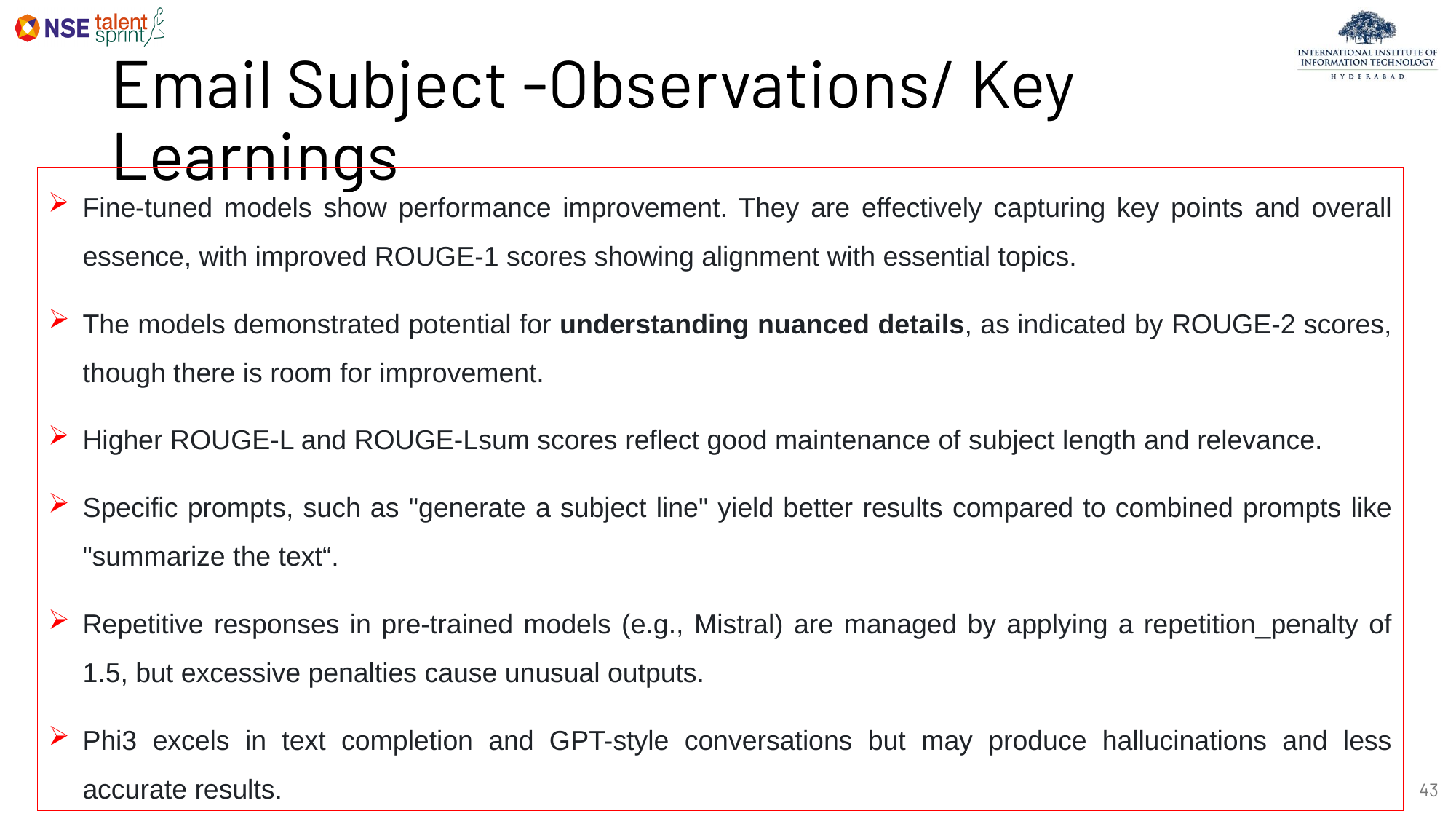

# Email Subject -Observations/ Key Learnings
Fine-tuned models show performance improvement. They are effectively capturing key points and overall essence, with improved ROUGE-1 scores showing alignment with essential topics.
The models demonstrated potential for understanding nuanced details, as indicated by ROUGE-2 scores, though there is room for improvement.
Higher ROUGE-L and ROUGE-Lsum scores reflect good maintenance of subject length and relevance.
Specific prompts, such as "generate a subject line" yield better results compared to combined prompts like "summarize the text“.
Repetitive responses in pre-trained models (e.g., Mistral) are managed by applying a repetition_penalty of 1.5, but excessive penalties cause unusual outputs.
Phi3 excels in text completion and GPT-style conversations but may produce hallucinations and less accurate results.
43